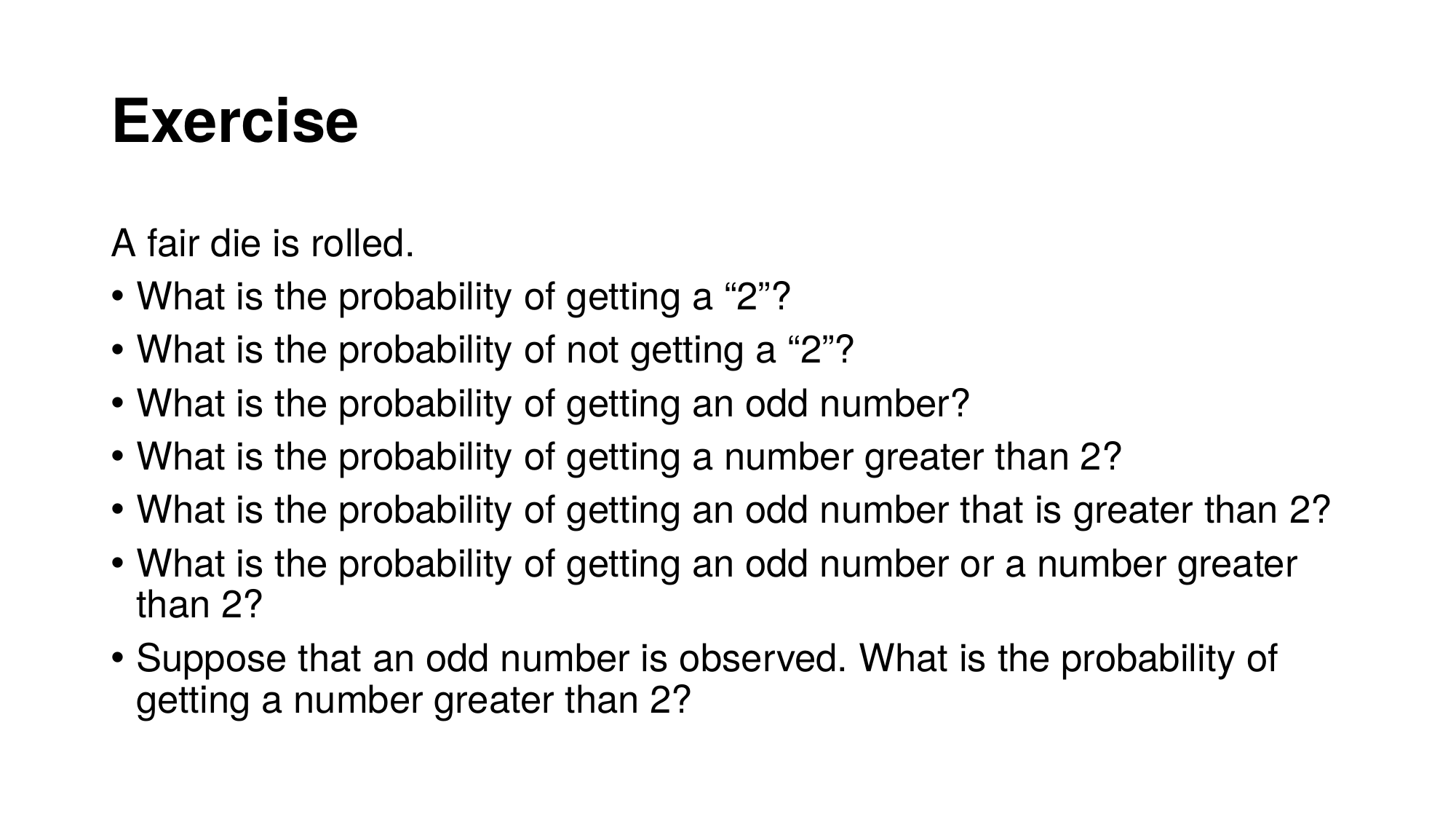

# Exercise
A fair die is rolled.
What is the probability of getting a “2”?
What is the probability of not getting a “2”?
What is the probability of getting an odd number?
What is the probability of getting a number greater than 2?
What is the probability of getting an odd number that is greater than 2?
What is the probability of getting an odd number or a number greater than 2?
Suppose that an odd number is observed. What is the probability of getting a number greater than 2?